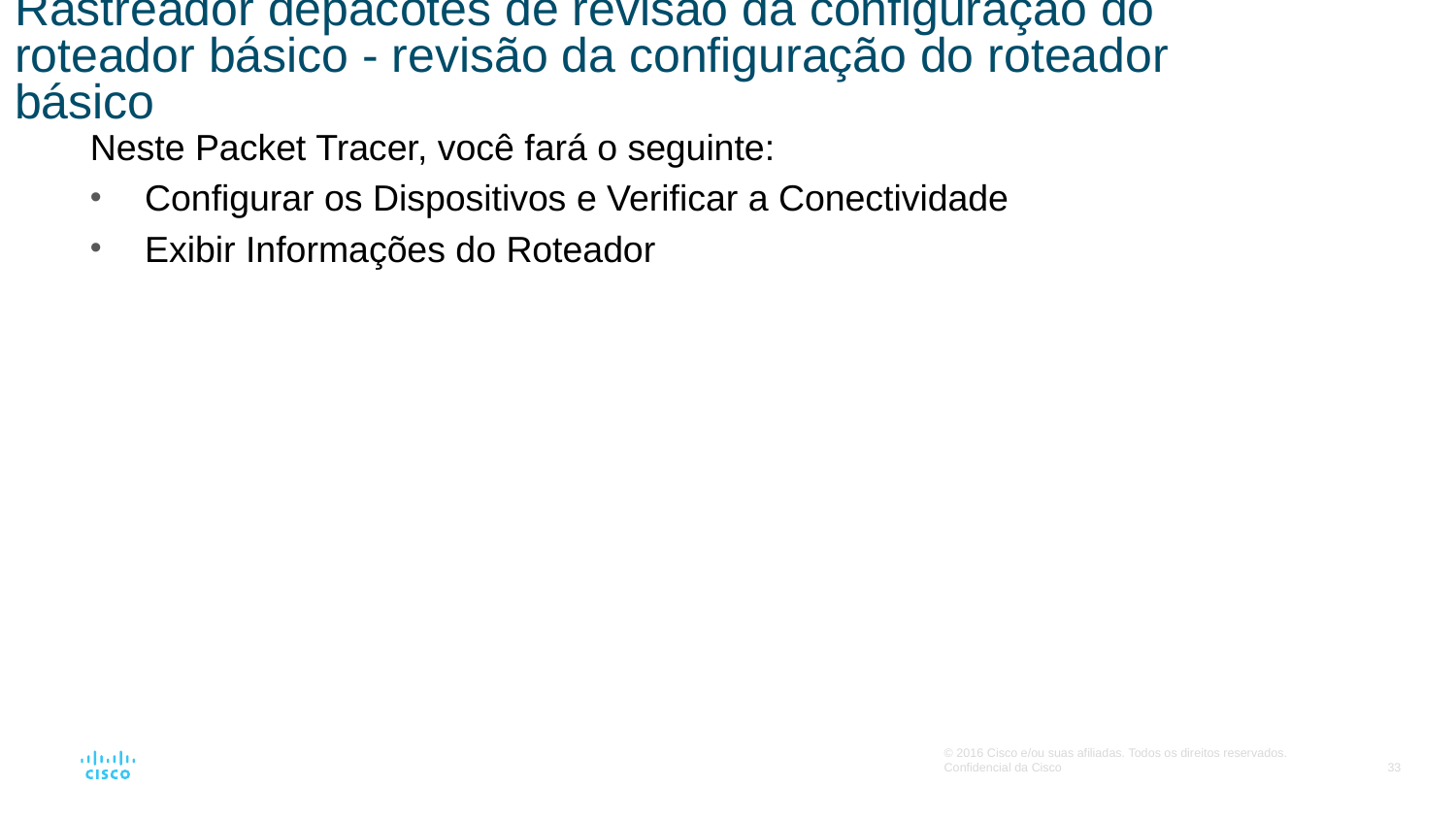

# Rastreador depacotes de revisão da configuração do roteador básico - revisão da configuração do roteador básico
Neste Packet Tracer, você fará o seguinte:
Configurar os Dispositivos e Verificar a Conectividade
Exibir Informações do Roteador